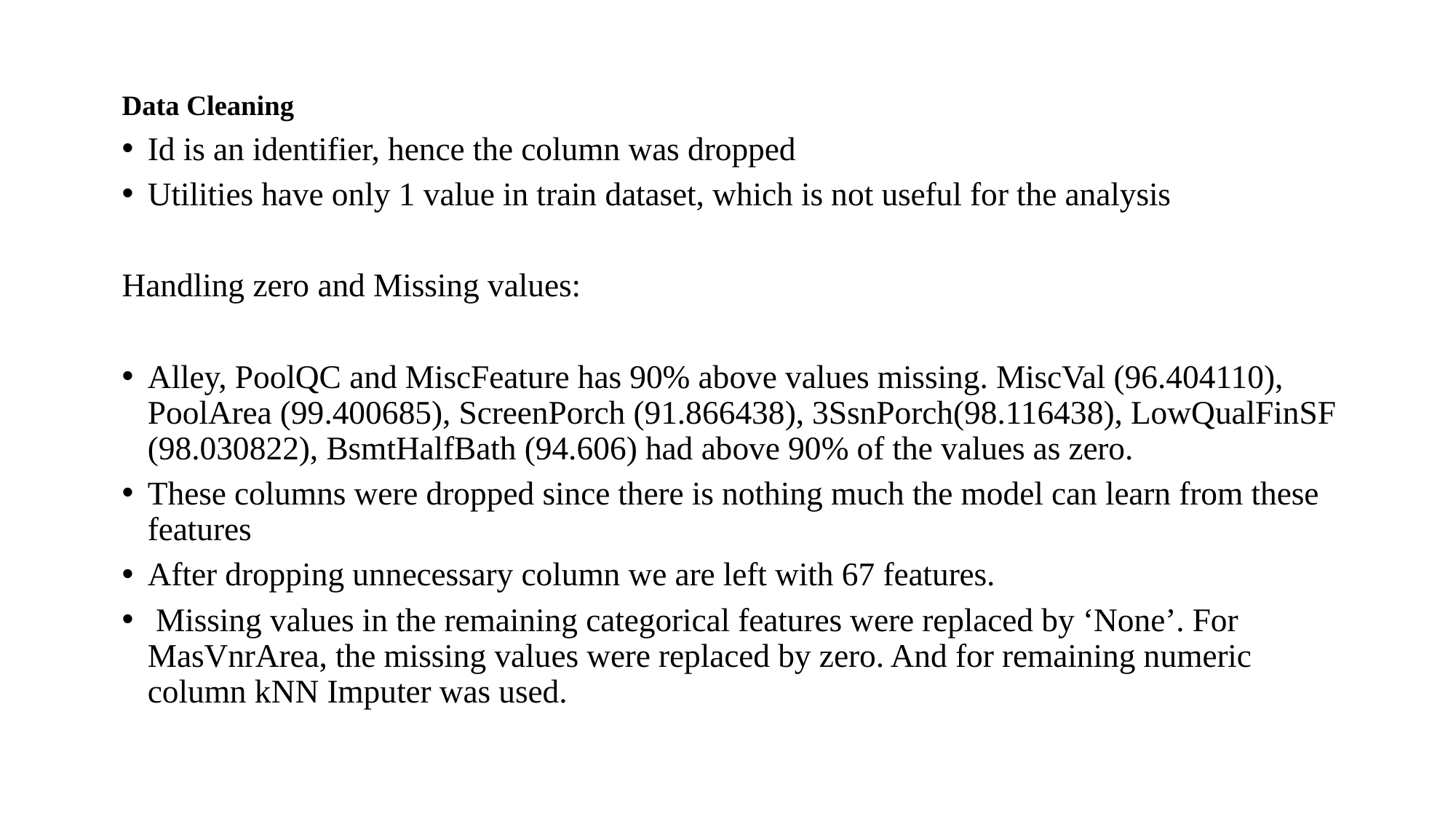

Data Cleaning
Id is an identifier, hence the column was dropped
Utilities have only 1 value in train dataset, which is not useful for the analysis

Handling zero and Missing values:

Alley, PoolQC and MiscFeature has 90% above values missing. MiscVal (96.404110), PoolArea (99.400685), ScreenPorch (91.866438), 3SsnPorch(98.116438), LowQualFinSF (98.030822), BsmtHalfBath (94.606) had above 90% of the values as zero.
These columns were dropped since there is nothing much the model can learn from these features
After dropping unnecessary column we are left with 67 features.
 Missing values in the remaining categorical features were replaced by ‘None’. For MasVnrArea, the missing values were replaced by zero. And for remaining numeric column kNN Imputer was used.